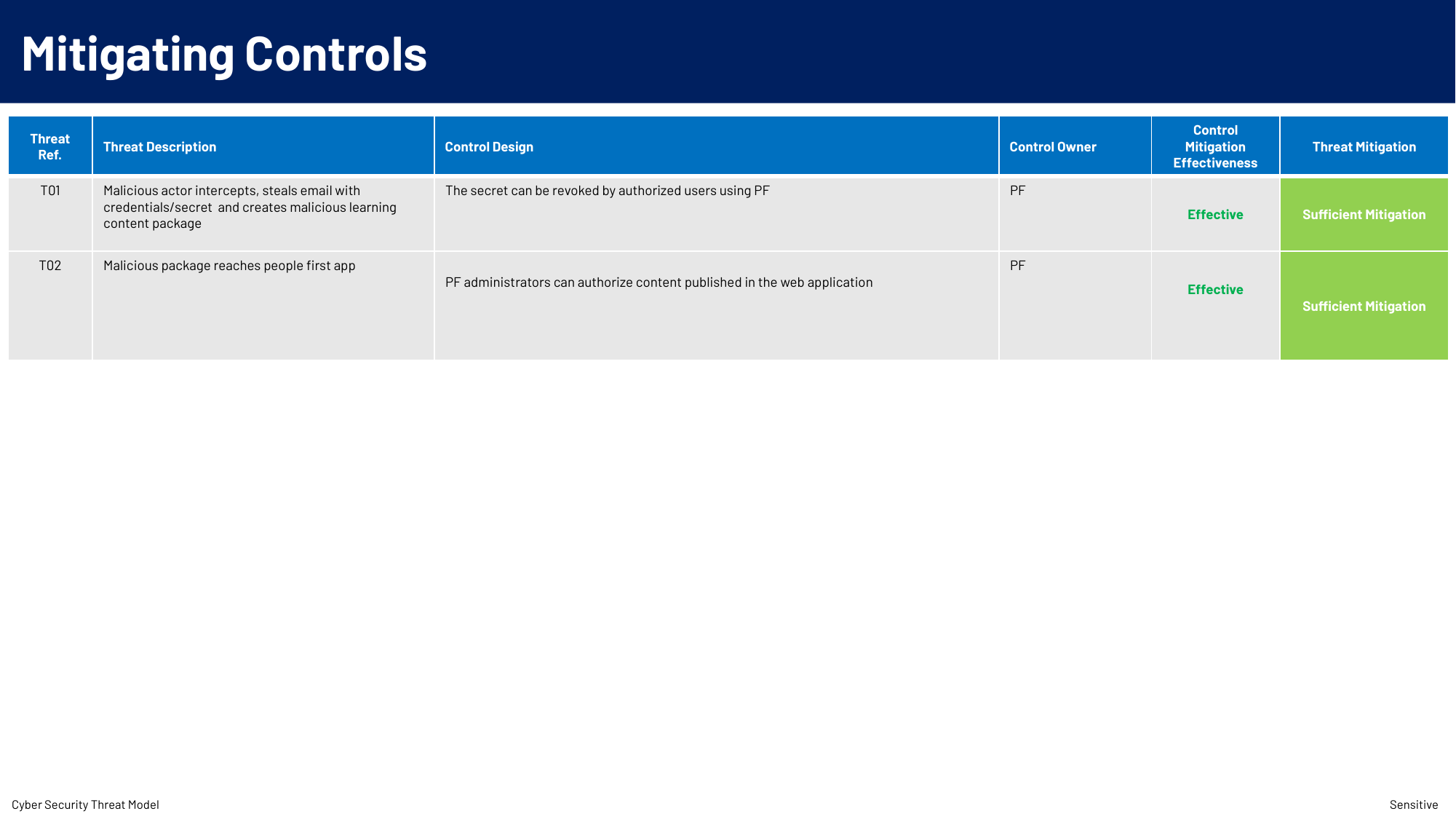

Mitigating Controls
| Threat Ref. | Threat Description | Control Design | Control Owner | Control Mitigation Effectiveness | Threat Mitigation |
| --- | --- | --- | --- | --- | --- |
| T01 | Malicious actor intercepts, steals email with credentials/secret and creates malicious learning content package | The secret can be revoked by authorized users using PF | PF | Effective | Sufficient Mitigation |
| T02 | Malicious package reaches people first app | PF administrators can authorize content published in the web application | PF | Effective | Sufficient Mitigation |
Cyber Security Threat Model	Sensitive